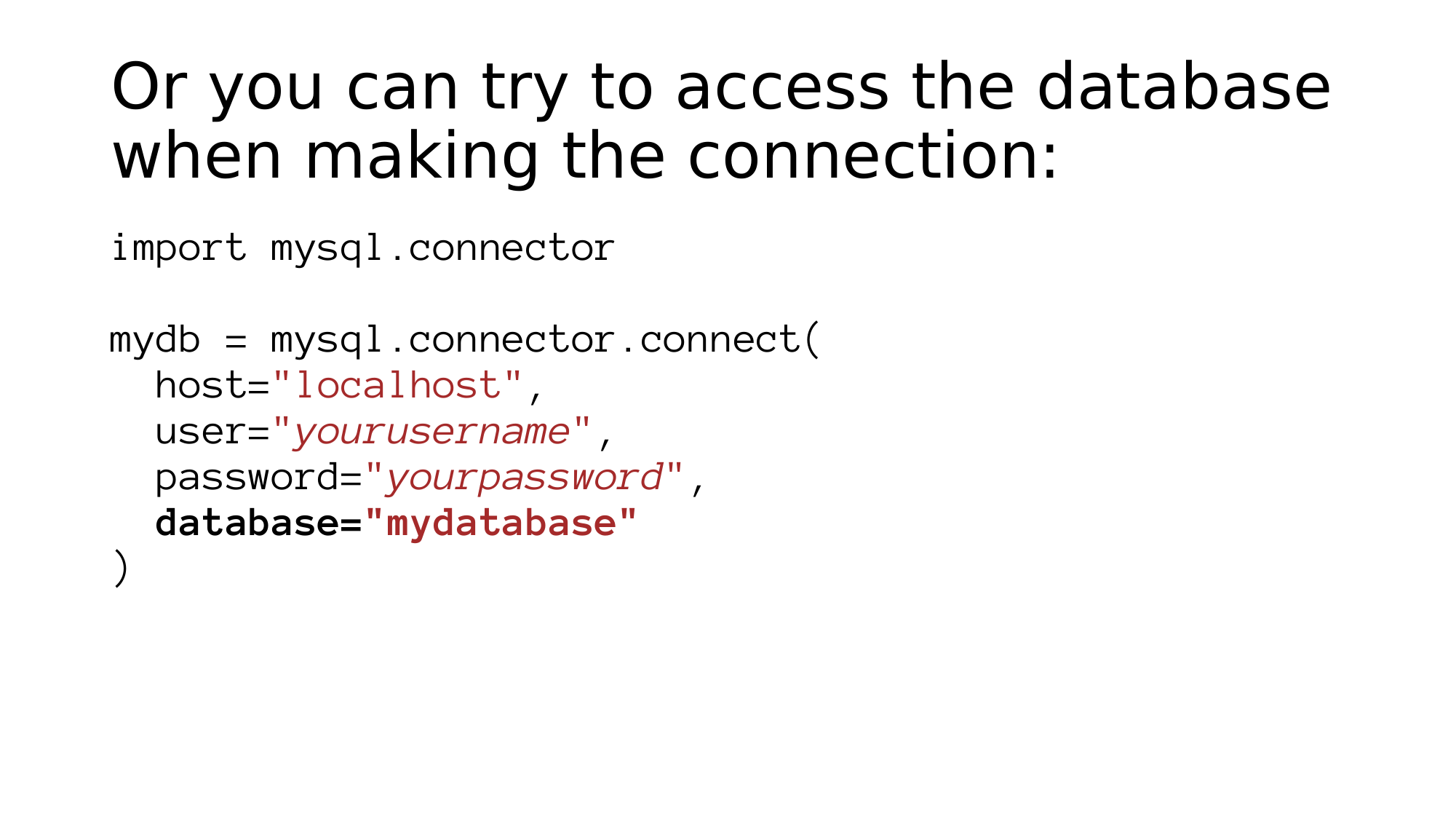

# Or you can try to access the database when making the connection:
import mysql.connector
mydb = mysql.connector.connect(
  host="localhost",
  user="yourusername",
  password="yourpassword",
  database="mydatabase"
)